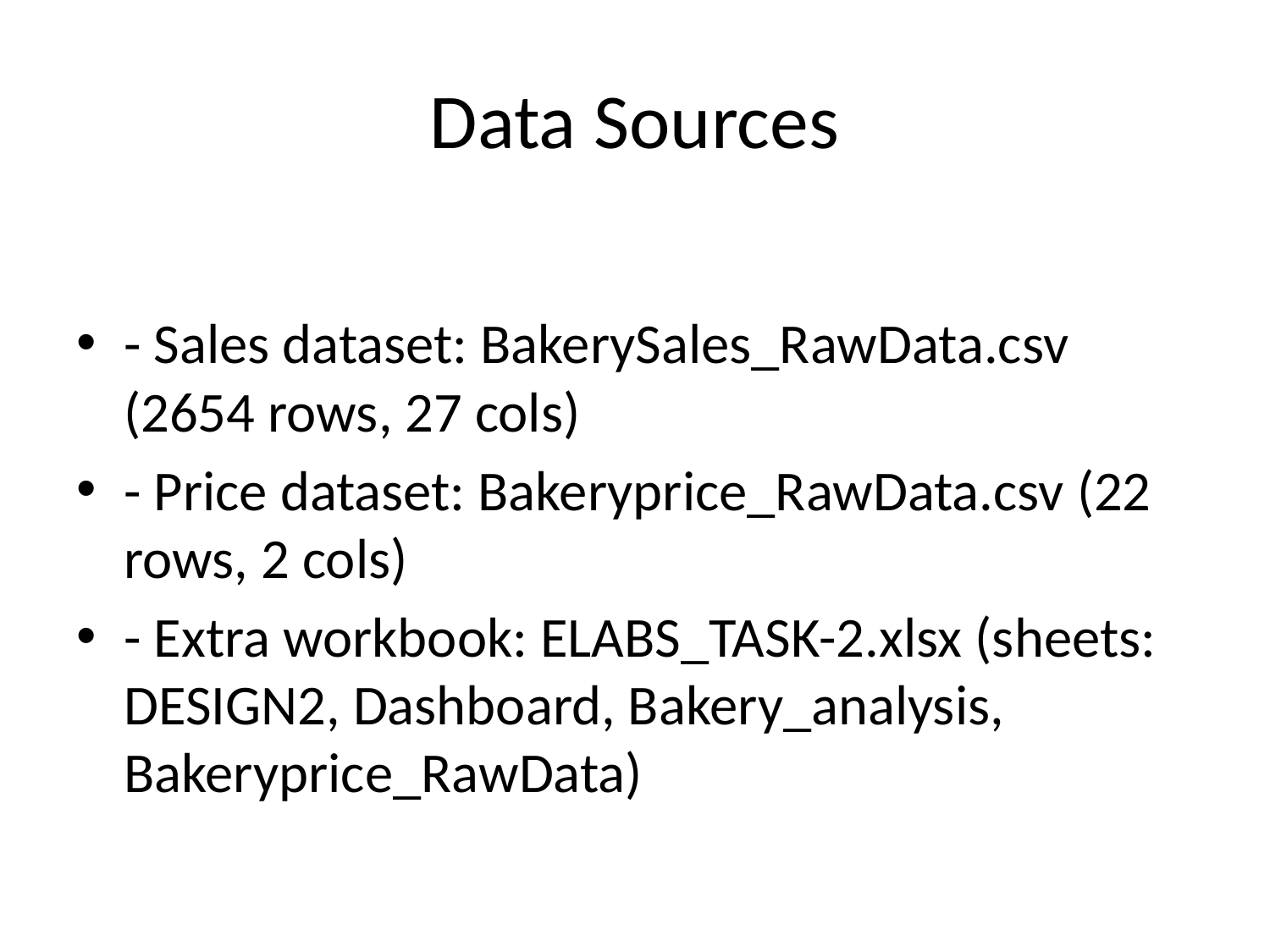

# Data Sources

- Sales dataset: BakerySales_RawData.csv (2654 rows, 27 cols)
- Price dataset: Bakeryprice_RawData.csv (22 rows, 2 cols)
- Extra workbook: ELABS_TASK-2.xlsx (sheets: DESIGN2, Dashboard, Bakery_analysis, Bakeryprice_RawData)